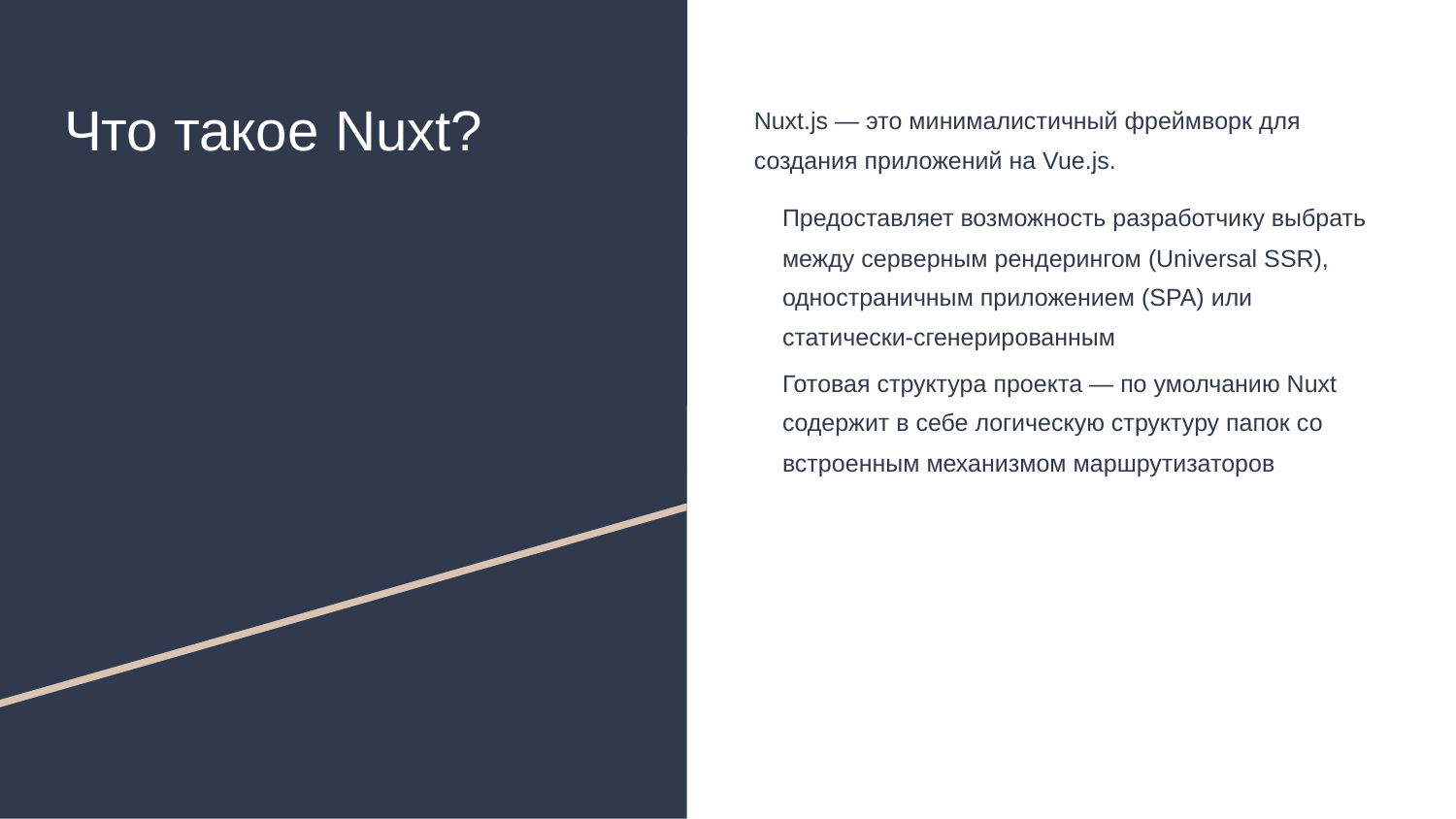

# Что такое Nuxt?
Nuxt.js — это минималистичный фреймворк для создания приложений на Vue.js.
Предоставляет возможность разработчику выбрать между серверным рендерингом (Universal SSR), одностраничным приложением (SPA) или статически-сгенерированным
Готовая структура проекта — по умолчанию Nuxt содержит в себе логическую структуру папок со встроенным механизмом маршрутизаторов